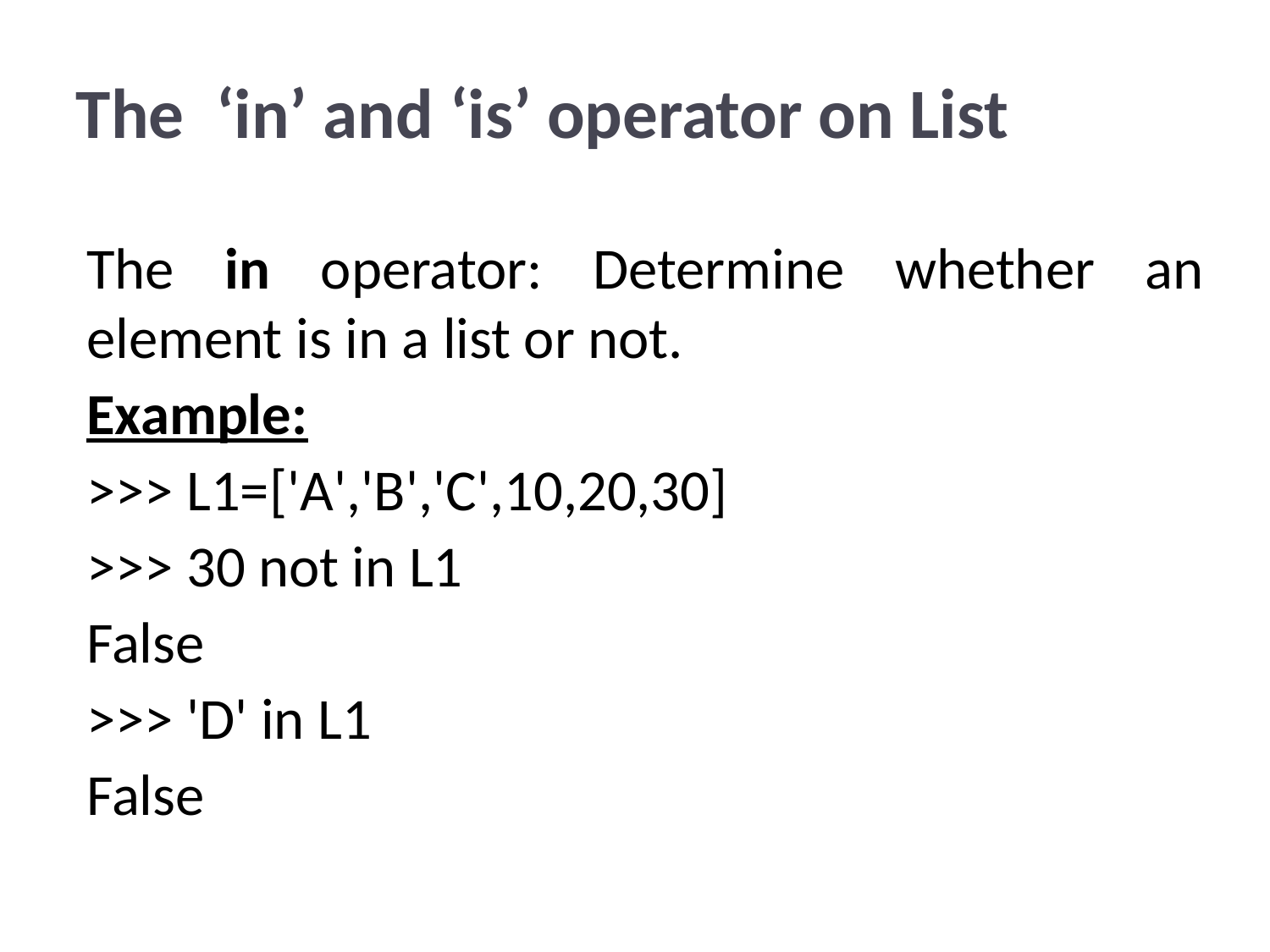

# The  ‘in’ and ‘is’ operator on List

The in operator: Determine whether an element is in a list or not.
Example:
>>> L1=['A','B','C',10,20,30]
>>> 30 not in L1
False
>>> 'D' in L1
False